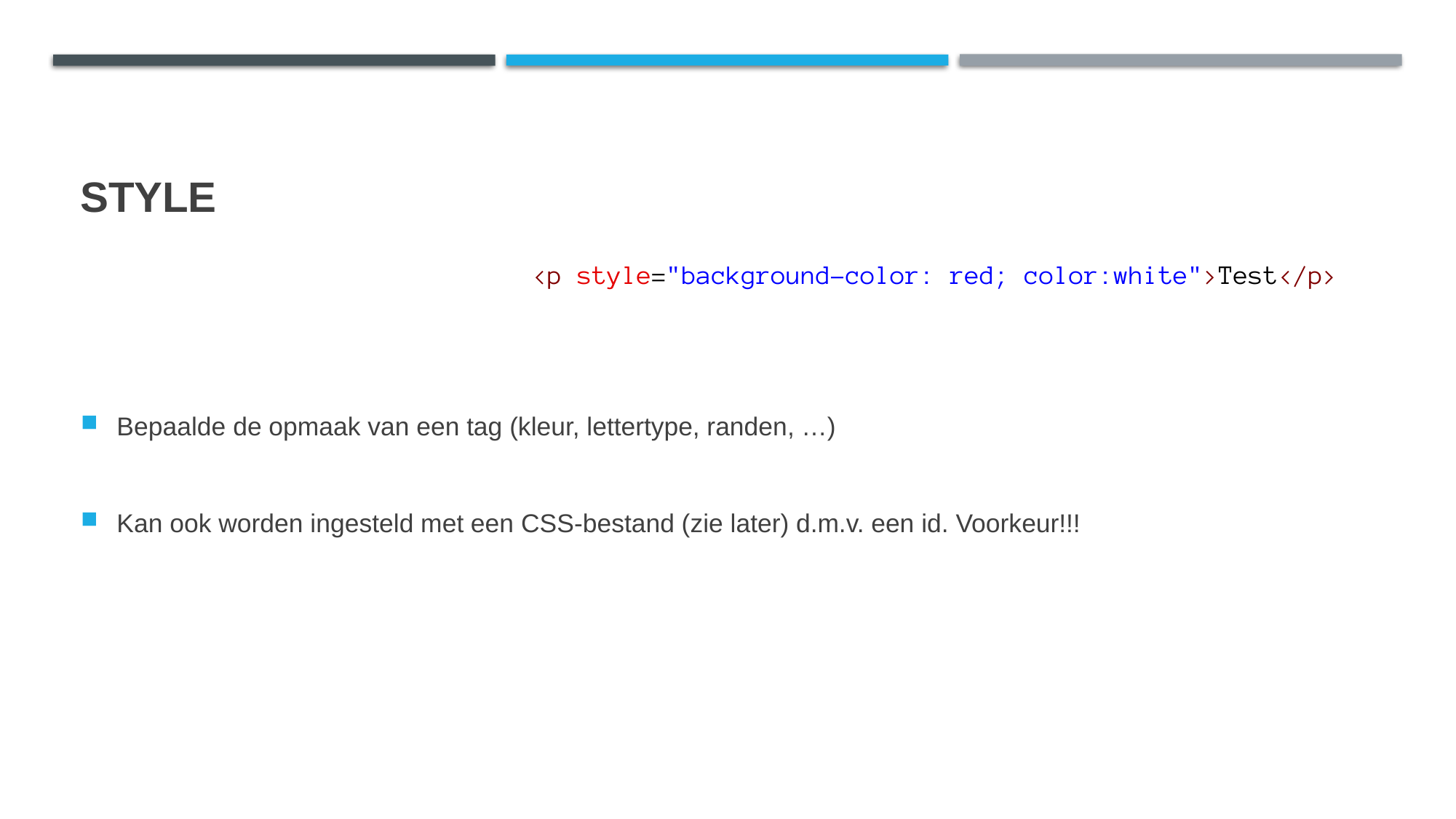

# Style
<p style="background-color: red; color:white">Test</p>
Bepaalde de opmaak van een tag (kleur, lettertype, randen, …)

Kan ook worden ingesteld met een CSS-bestand (zie later) d.m.v. een id. Voorkeur!!!